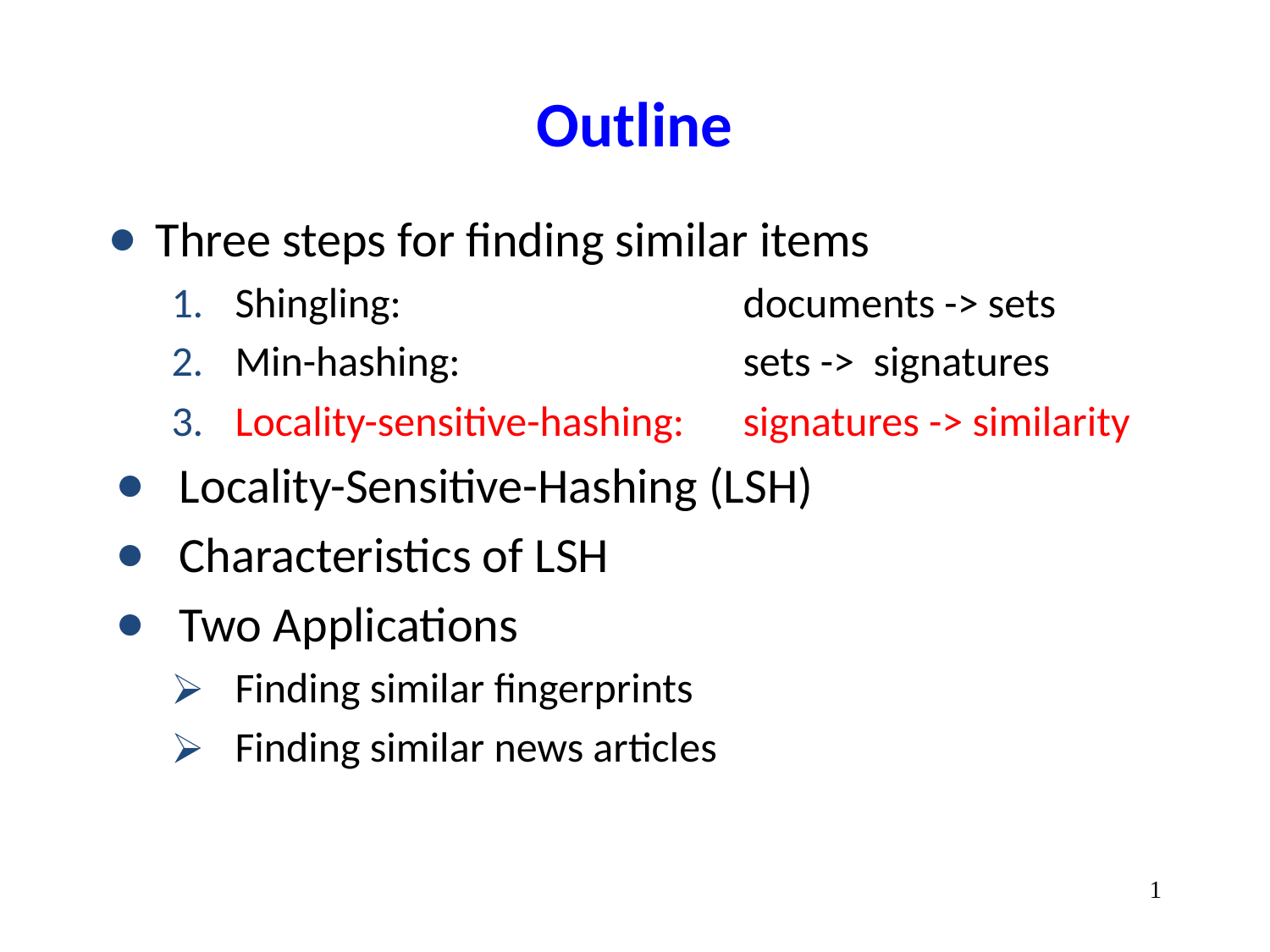

# Outline
Three steps for finding similar items
Shingling:   			documents -> sets
Min-hashing: 			sets ->  signatures
Locality-sensitive-hashing: 	signatures -> similarity
Locality-Sensitive-Hashing (LSH)
Characteristics of LSH
Two Applications
Finding similar fingerprints
Finding similar news articles
1